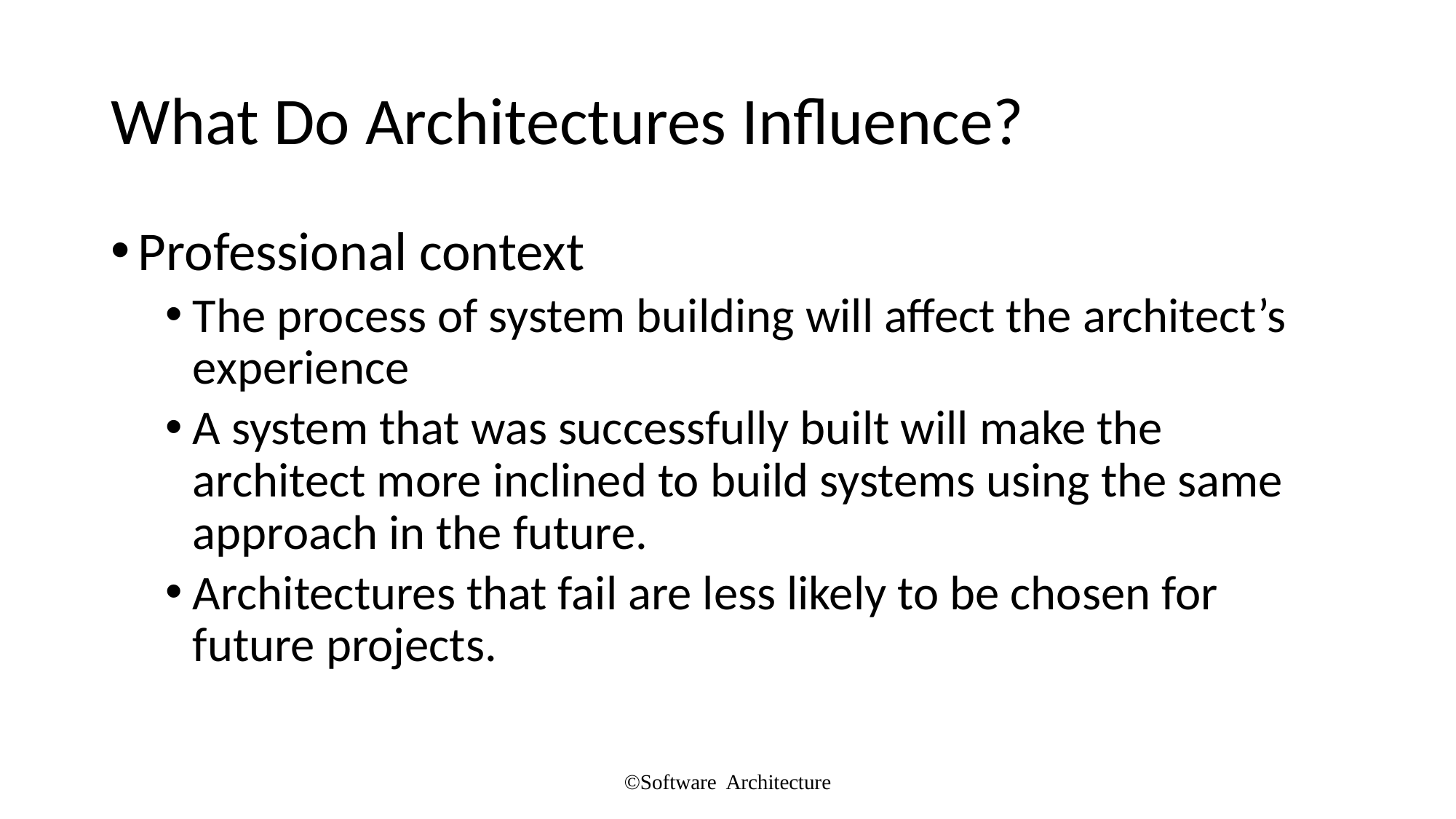

# What Do Architectures Influence?
Professional context
The process of system building will affect the architect’s experience
A system that was successfully built will make the architect more inclined to build systems using the same approach in the future.
Architectures that fail are less likely to be chosen for future projects.
©Software  Architecture